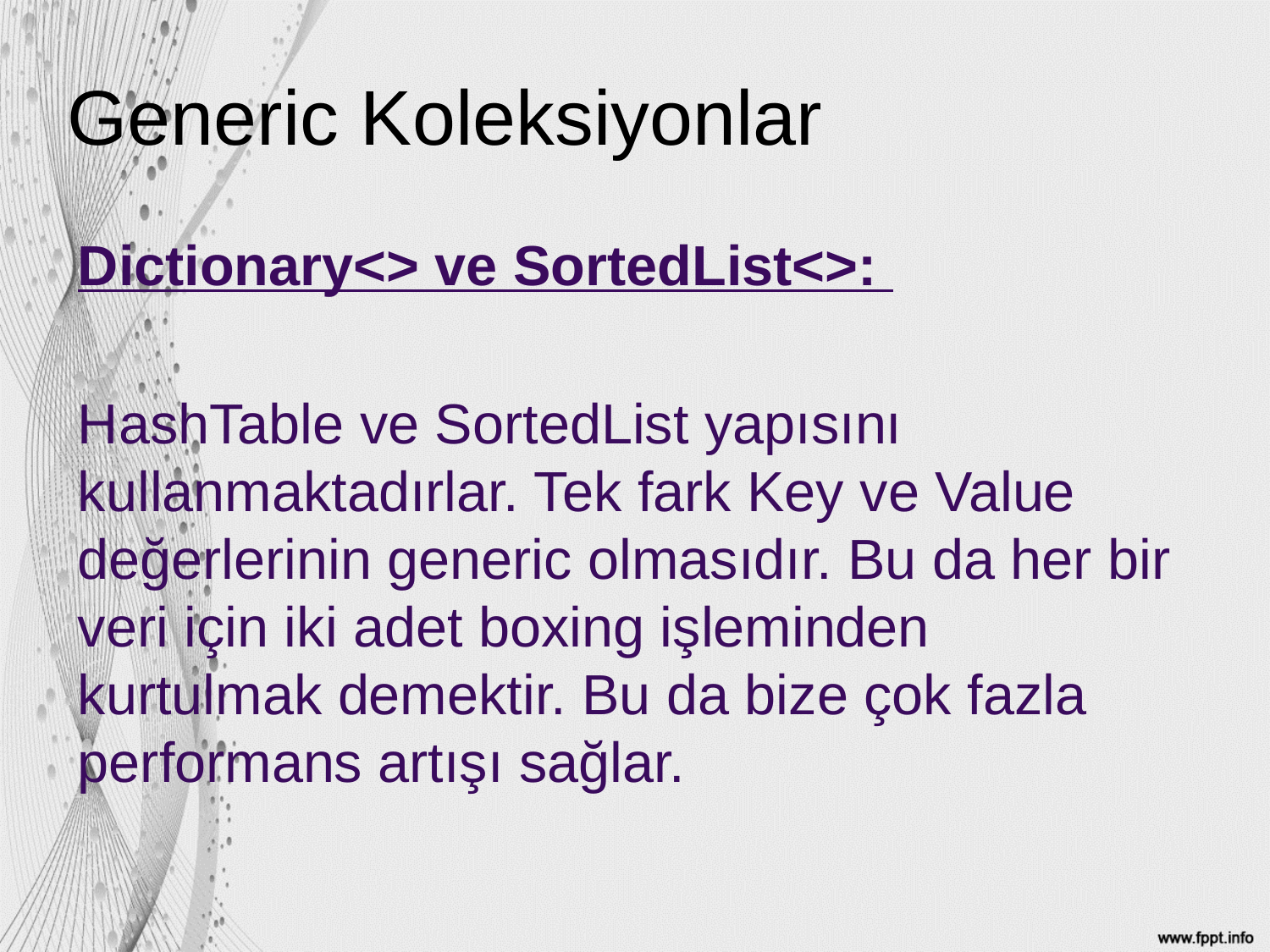

# Generic Koleksiyonlar
Dictionary<> ve SortedList<>:

HashTable ve SortedList yapısını kullanmaktadırlar. Tek fark Key ve Value değerlerinin generic olmasıdır. Bu da her bir veri için iki adet boxing işleminden kurtulmak demektir. Bu da bize çok fazla performans artışı sağlar.